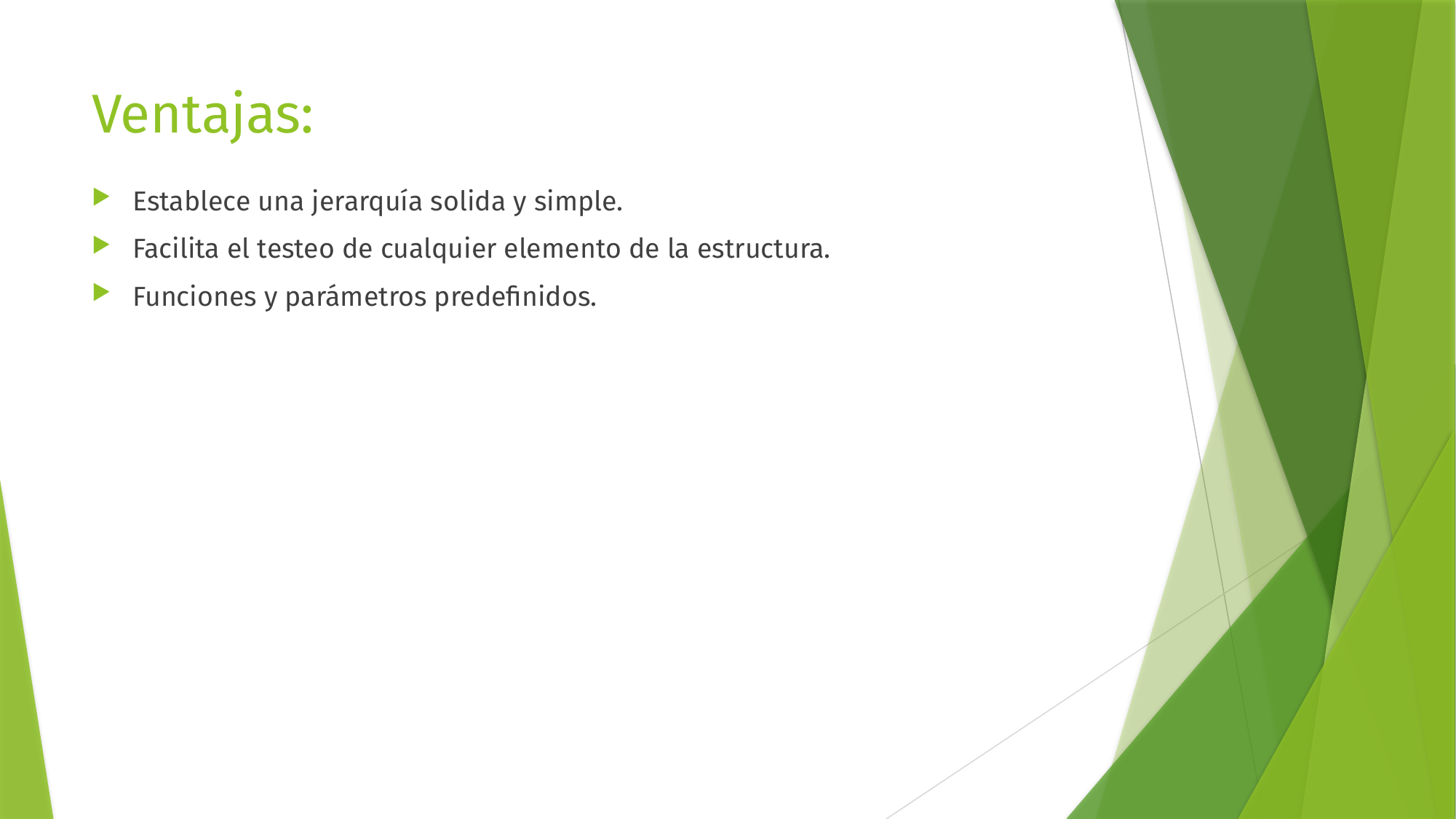

# Ventajas:
Establece una jerarquía solida y simple.
Facilita el testeo de cualquier elemento de la estructura.
Funciones y parámetros predefinidos.